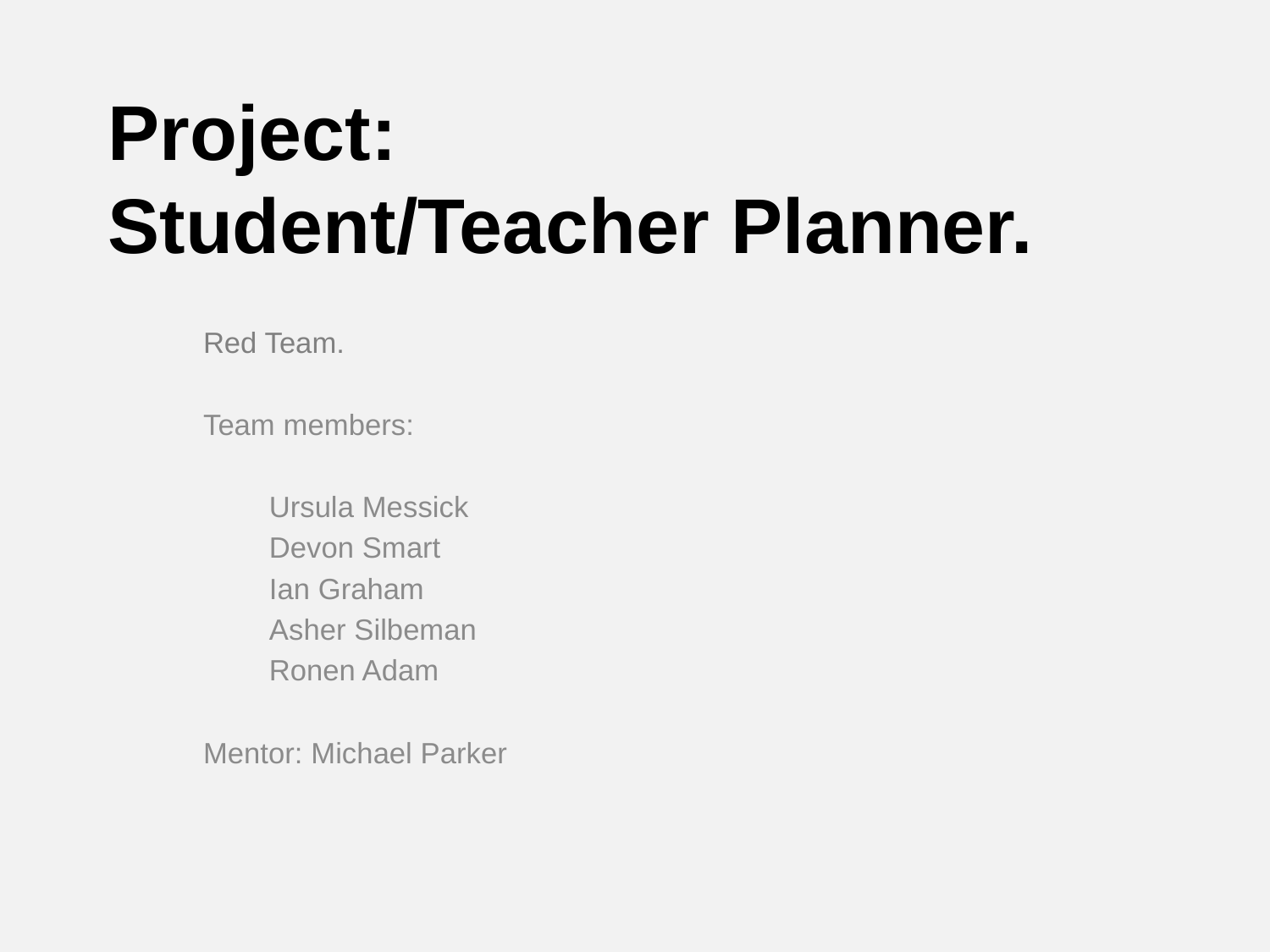

# Project: Student/Teacher Planner.
Red Team.

Team members:

	Ursula Messick
	Devon Smart
	Ian Graham
	Asher Silbeman
	Ronen Adam

Mentor: Michael Parker